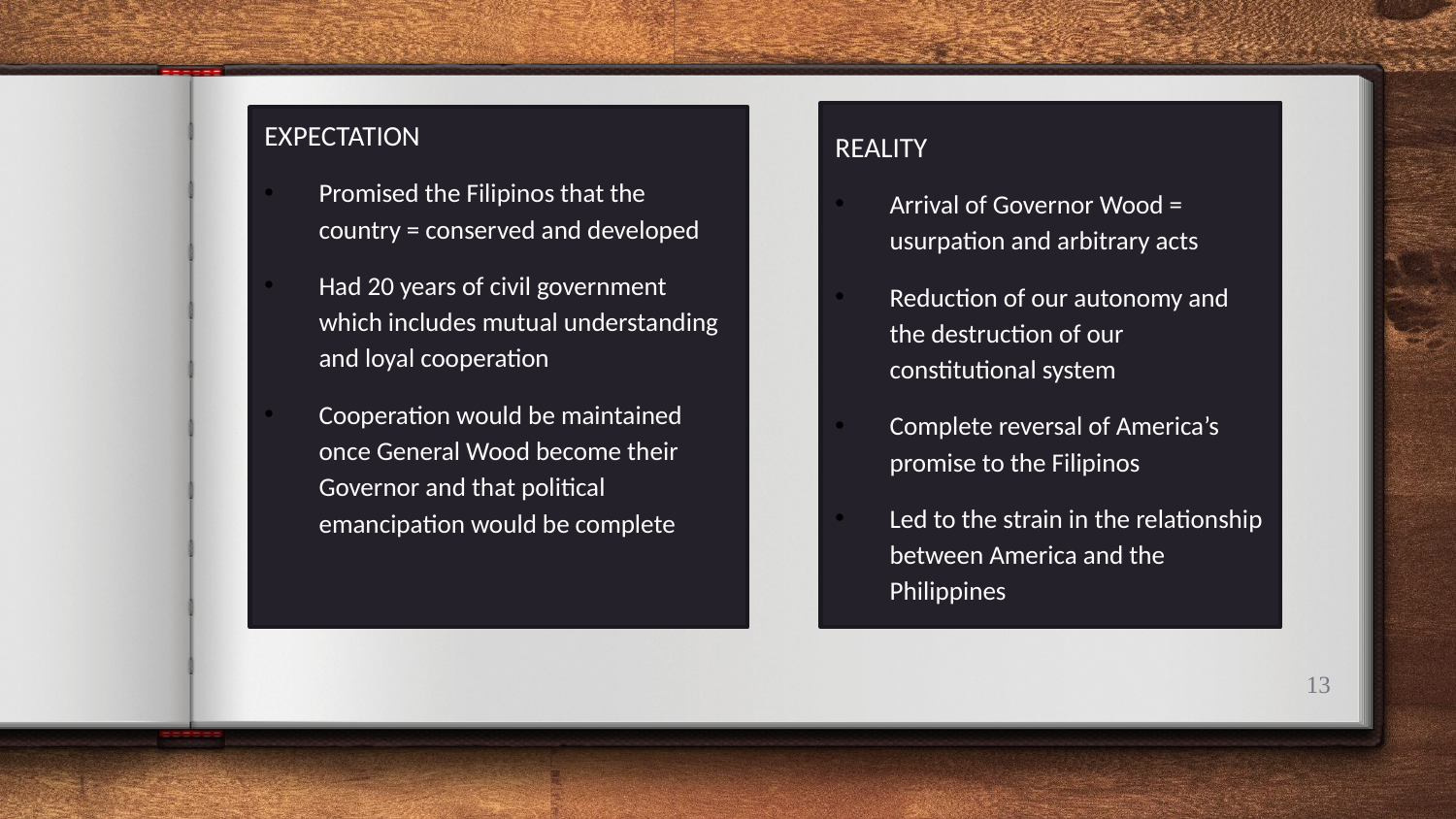

REALITY
Arrival of Governor Wood = usurpation and arbitrary acts
Reduction of our autonomy and the destruction of our constitutional system
Complete reversal of America’s promise to the Filipinos
Led to the strain in the relationship between America and the Philippines
EXPECTATION
Promised the Filipinos that the country = conserved and developed
Had 20 years of civil government which includes mutual understanding and loyal cooperation
Cooperation would be maintained once General Wood become their Governor and that political emancipation would be complete

13